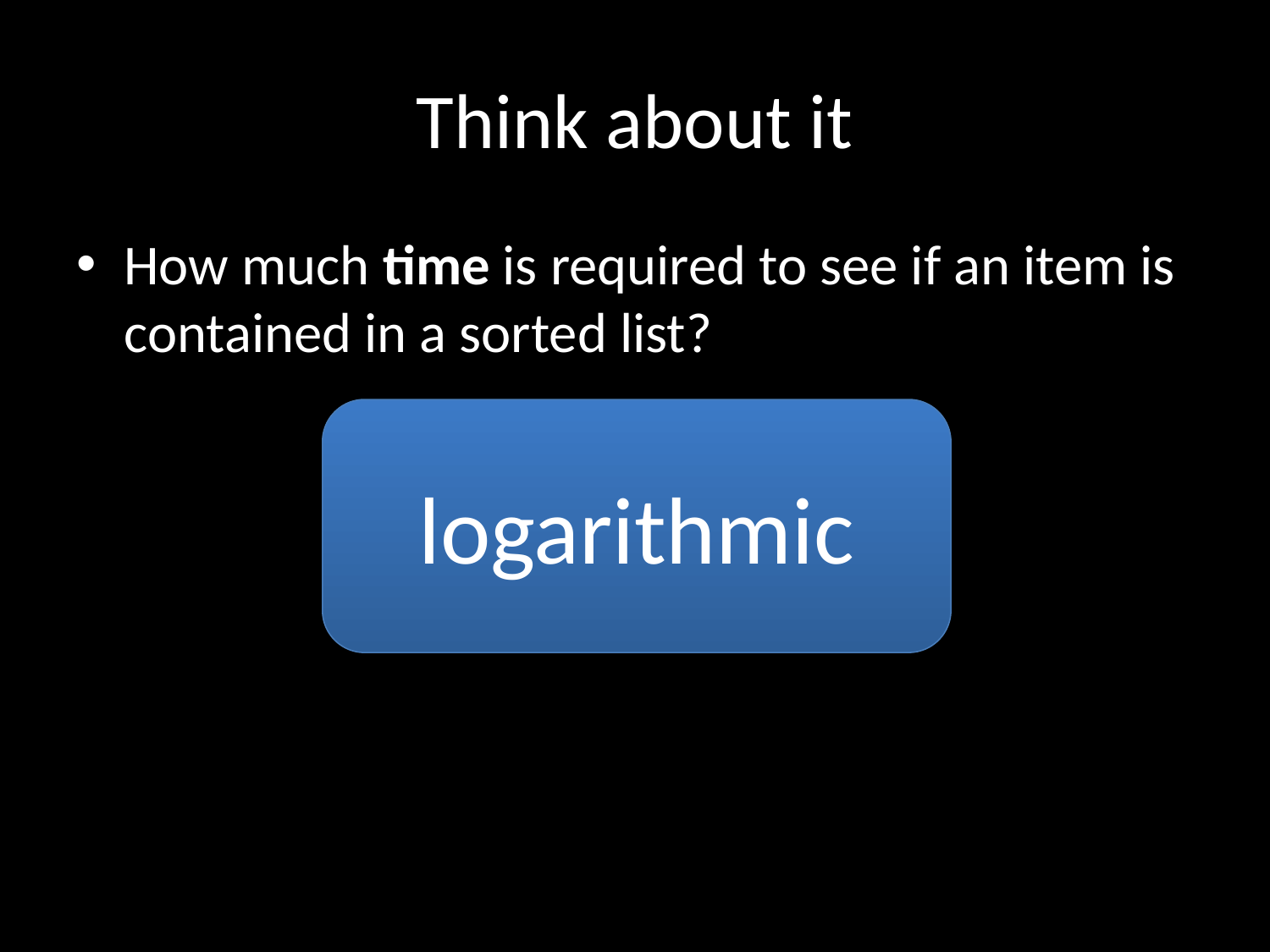

# Think about it
How much time is required to see if an item is contained in a sorted list?
logarithmic